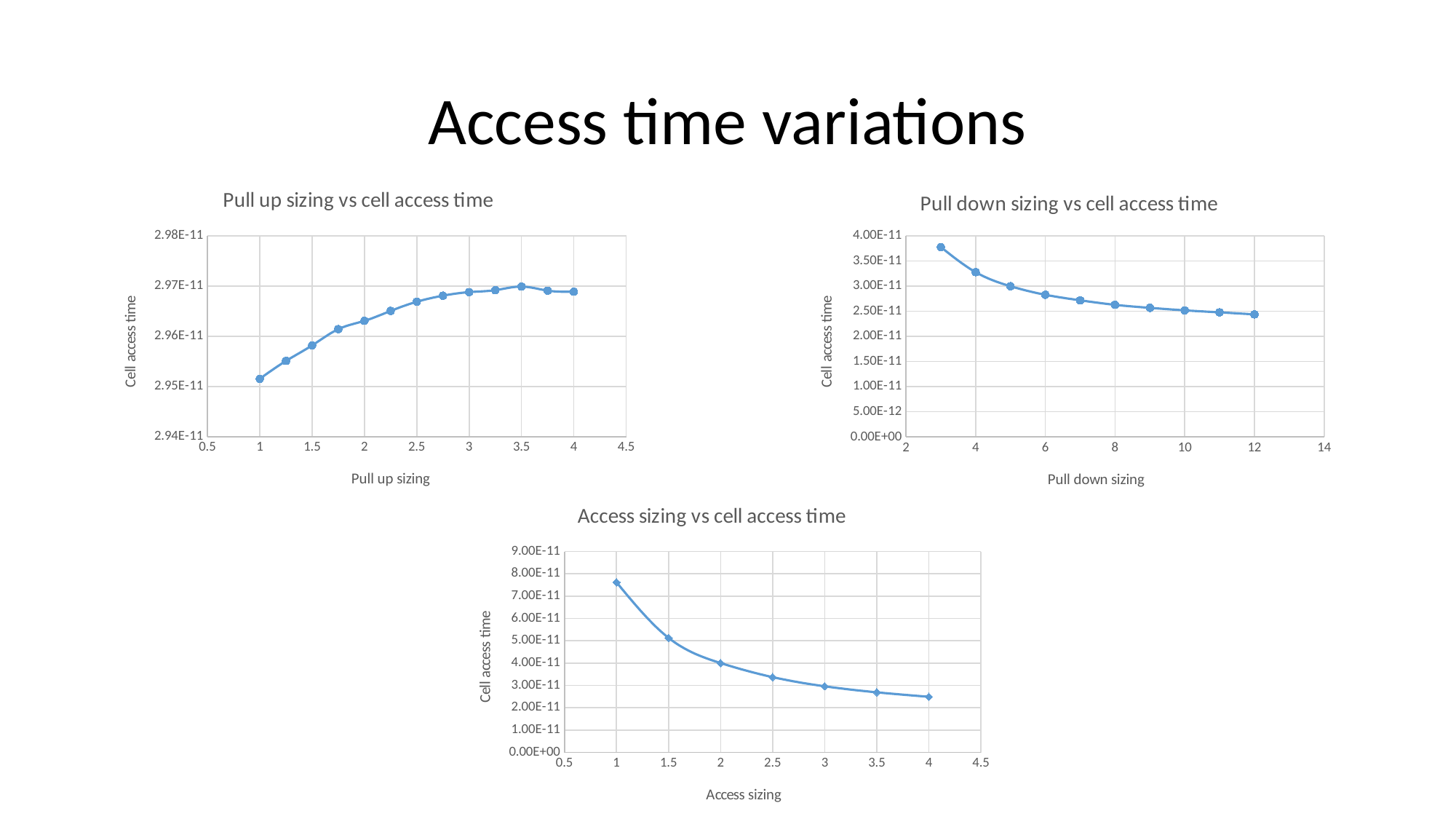

# Access time variations

### Chart: Pull up sizing vs cell access time

| Category |  |
|---|---|

### Chart: Pull down sizing vs cell access time

| Category |  |
|---|---|

### Chart: Access sizing vs cell access time

| Category |  |
|---|---|